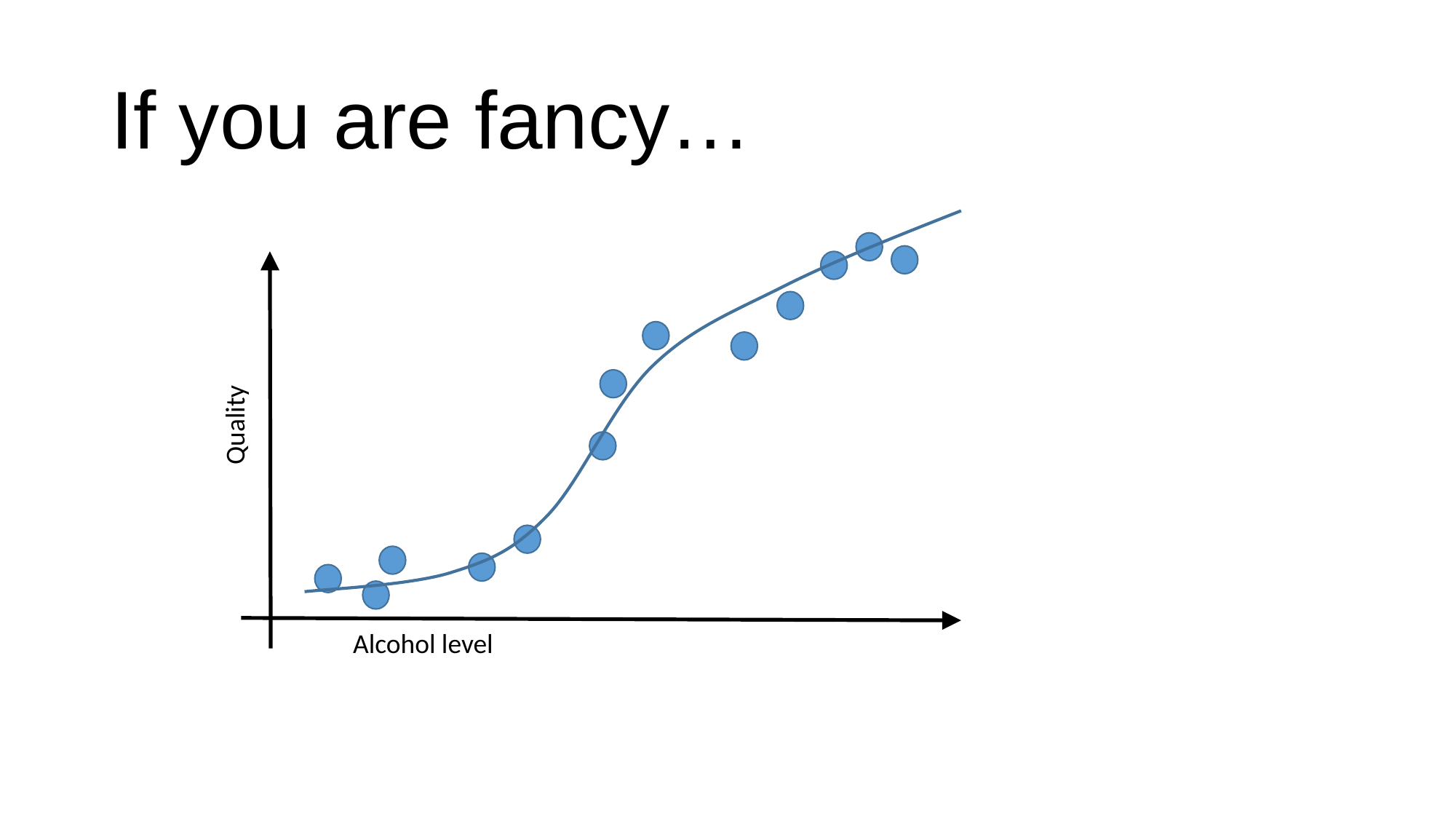

# If you are fancy…

Quality

Alcohol level